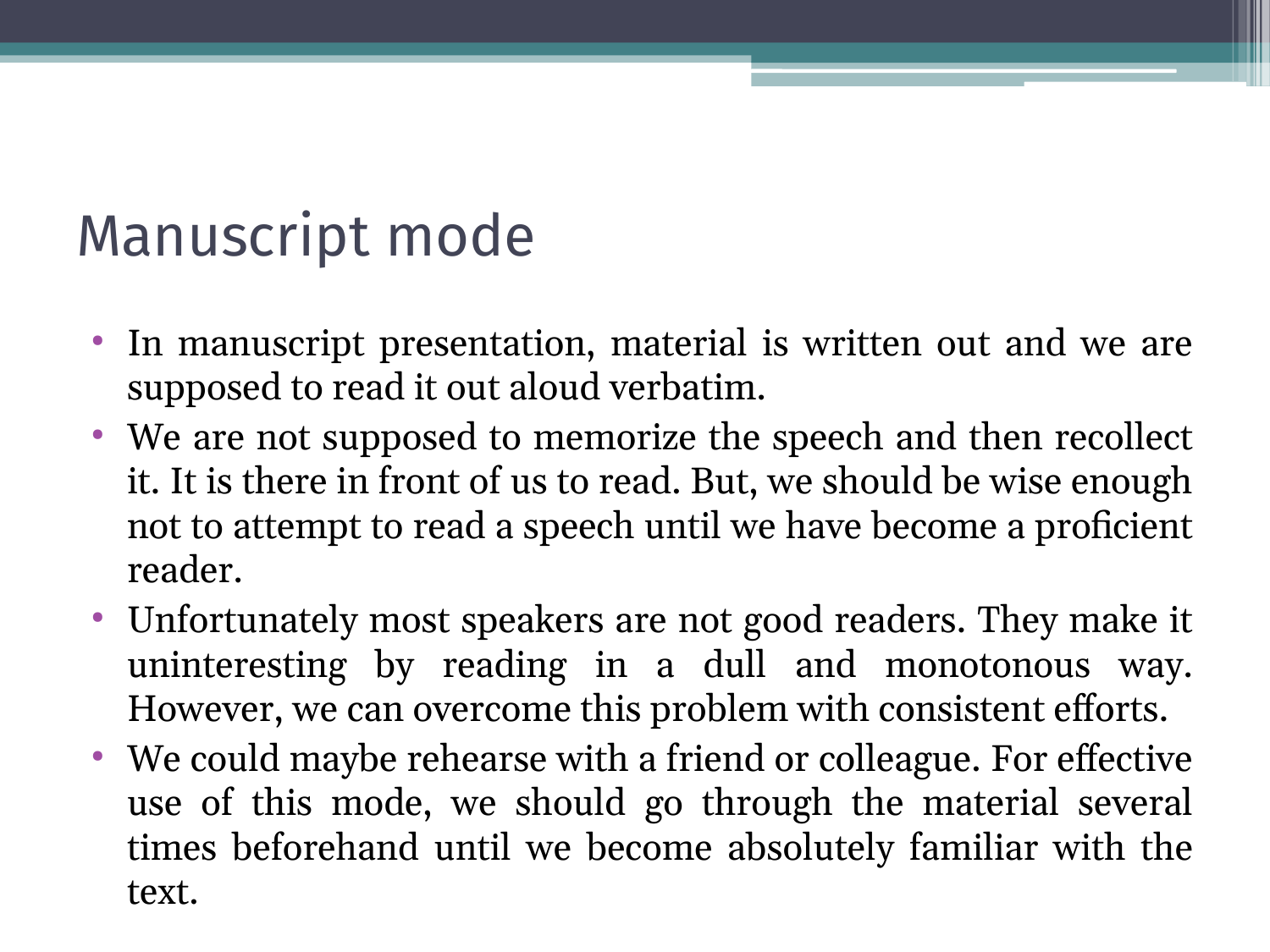

# Manuscript mode
In manuscript presentation, material is written out and we are supposed to read it out aloud verbatim.
We are not supposed to memorize the speech and then recollect it. It is there in front of us to read. But, we should be wise enough not to attempt to read a speech until we have become a proficient reader.
Unfortunately most speakers are not good readers. They make it uninteresting by reading in a dull and monotonous way. However, we can overcome this problem with consistent efforts.
We could maybe rehearse with a friend or colleague. For effective use of this mode, we should go through the material several times beforehand until we become absolutely familiar with the text.